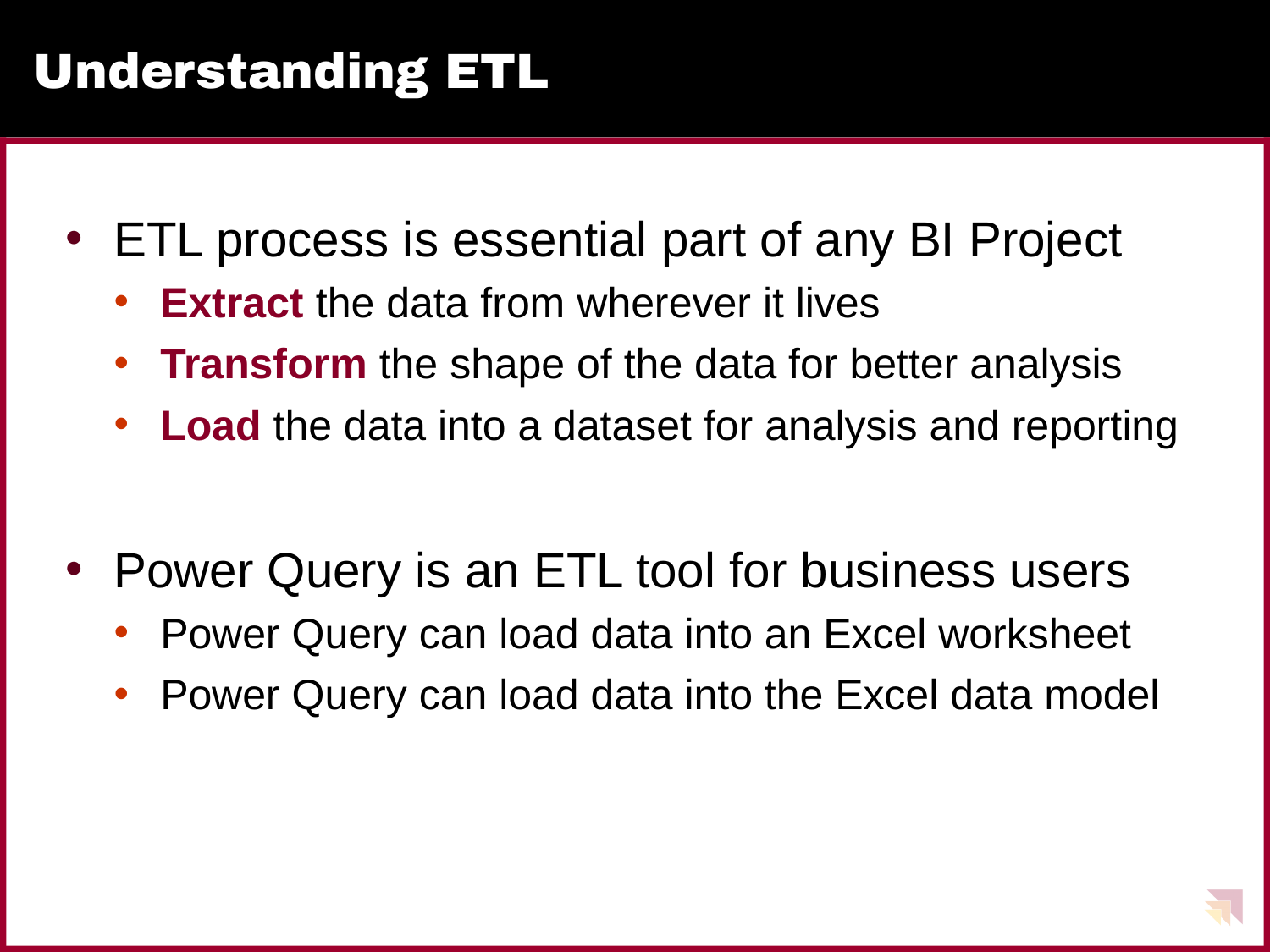

# Understanding ETL
ETL process is essential part of any BI Project
Extract the data from wherever it lives
Transform the shape of the data for better analysis
Load the data into a dataset for analysis and reporting

Power Query is an ETL tool for business users
Power Query can load data into an Excel worksheet
Power Query can load data into the Excel data model